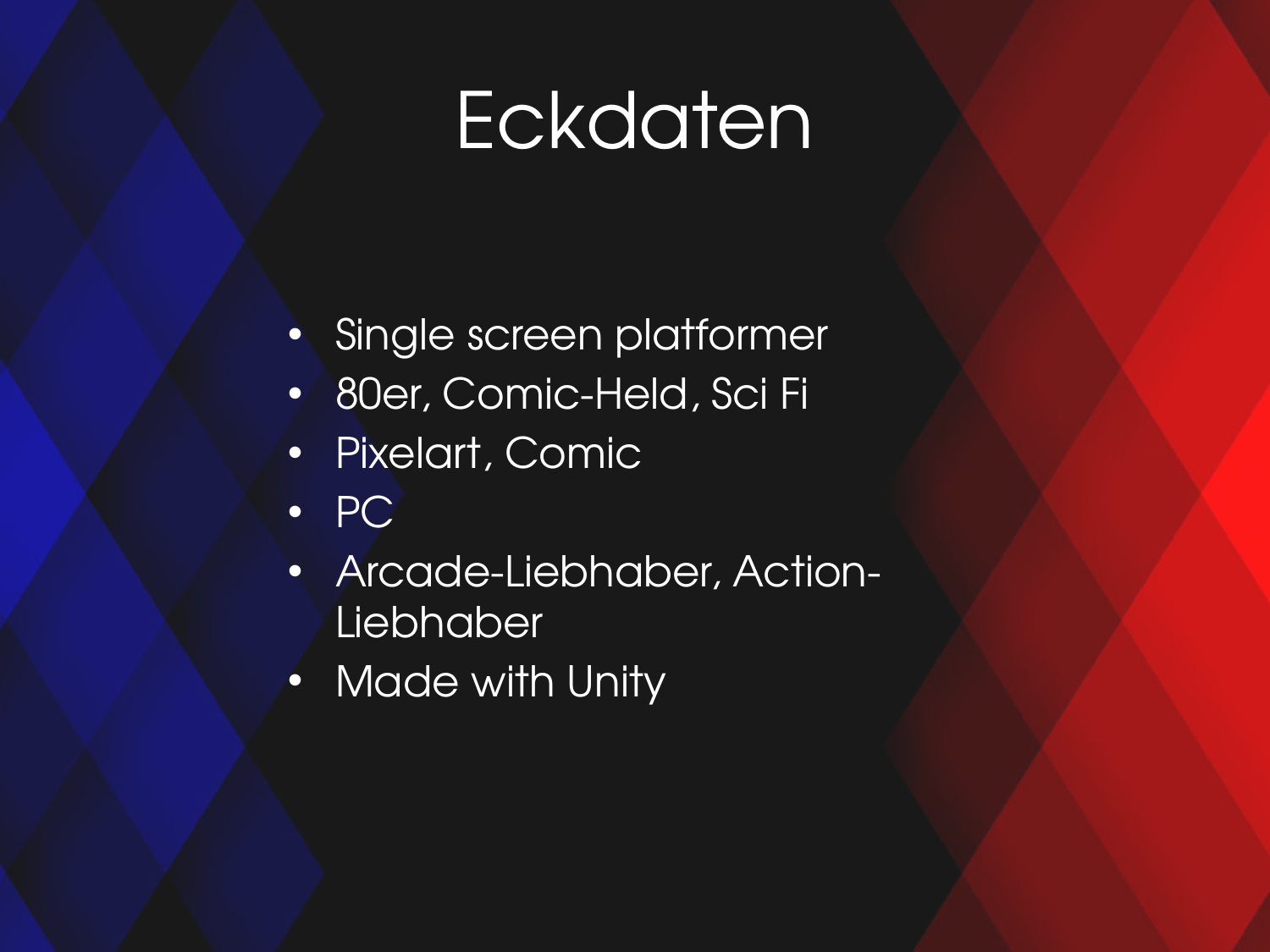

# Eckdaten
Single screen platformer
80er, Comic-Held, Sci Fi
Pixelart, Comic
PC
Arcade-Liebhaber, Action-Liebhaber
Made with Unity